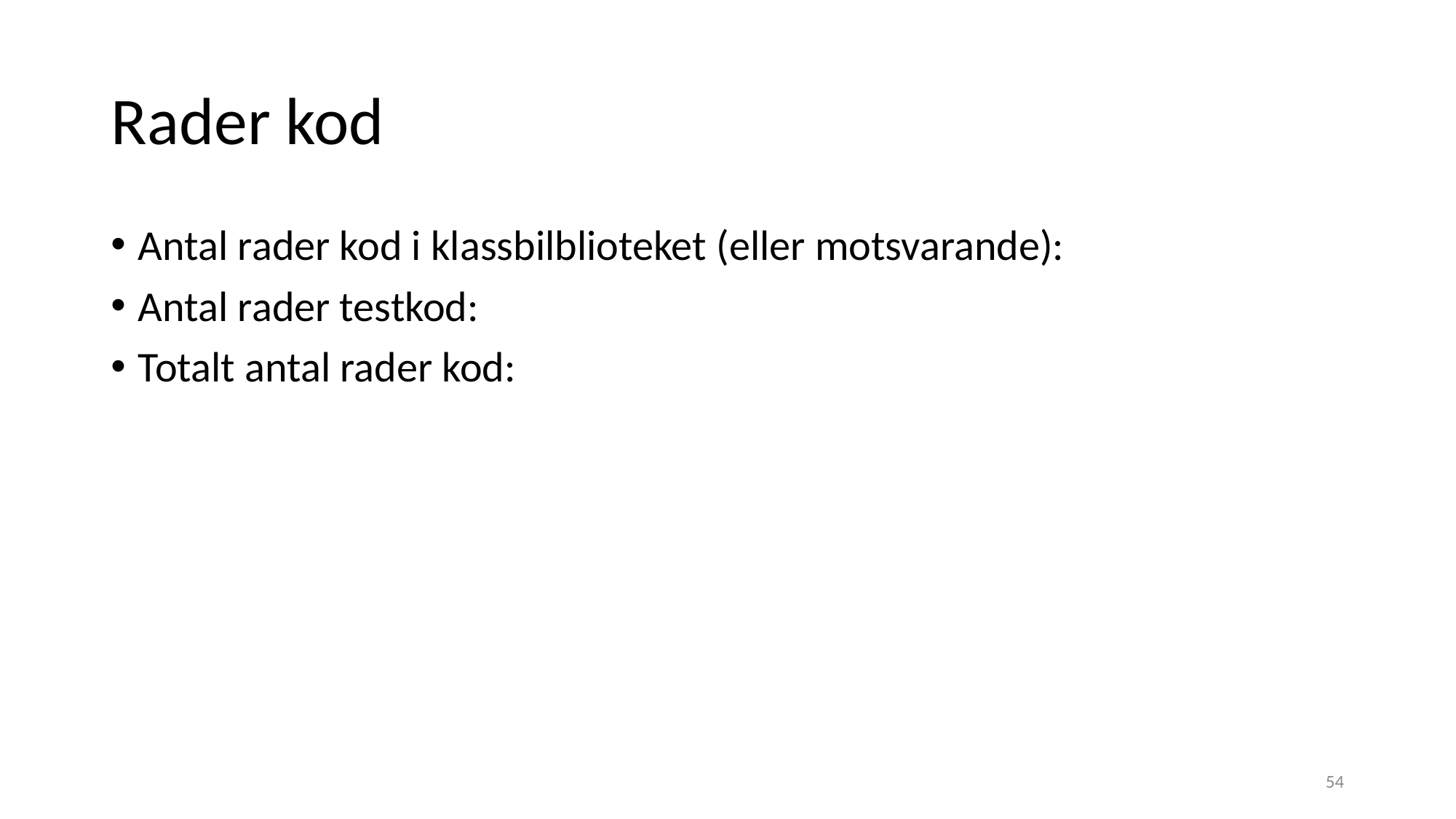

# Rader kod
Antal rader kod i klassbilblioteket (eller motsvarande):
Antal rader testkod:
Totalt antal rader kod:
54